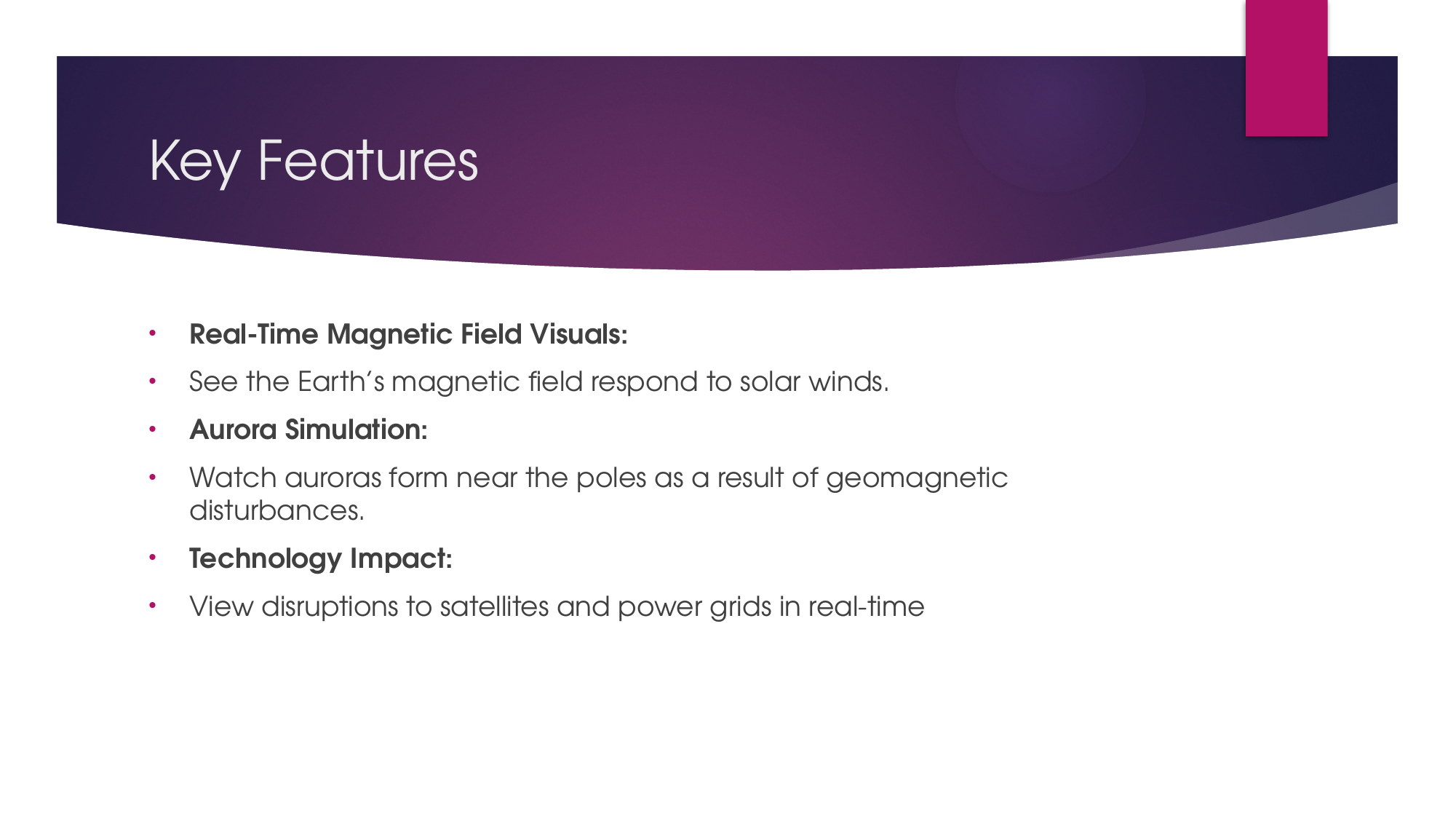

# Key Features
Real-Time Magnetic Field Visuals:
See the Earth’s magnetic field respond to solar winds.
Aurora Simulation:
Watch auroras form near the poles as a result of geomagnetic disturbances.
Technology Impact:
View disruptions to satellites and power grids in real-time